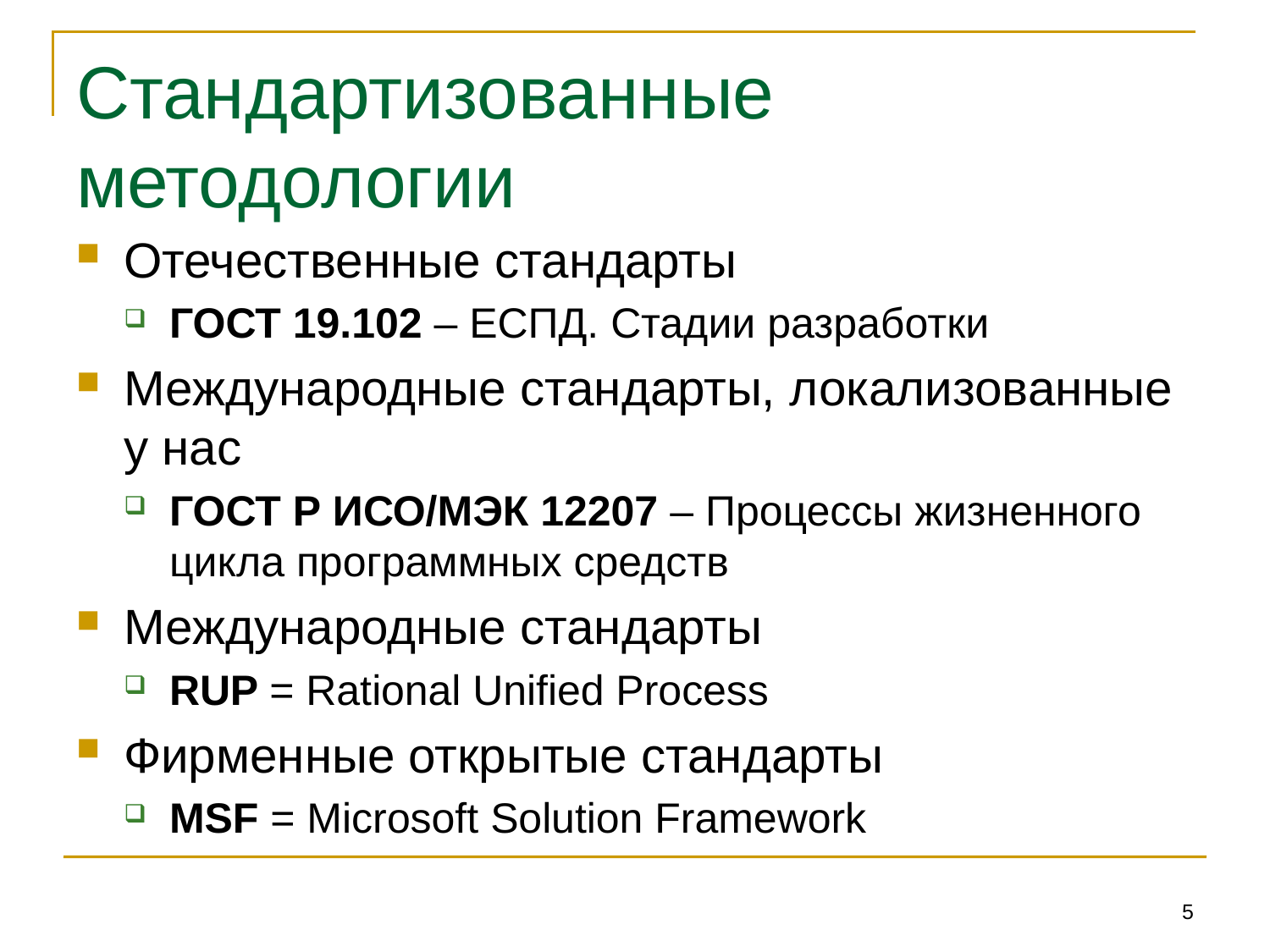

# Стандартизованные методологии
Отечественные стандарты
ГОСТ 19.102 – ЕСПД. Стадии разработки
Международные стандарты, локализованные у нас
ГОСТ Р ИСО/МЭК 12207 – Процессы жизненного цикла программных средств
Международные стандарты
RUP = Rational Unified Process
Фирменные открытые стандарты
MSF = Microsoft Solution Framework

5